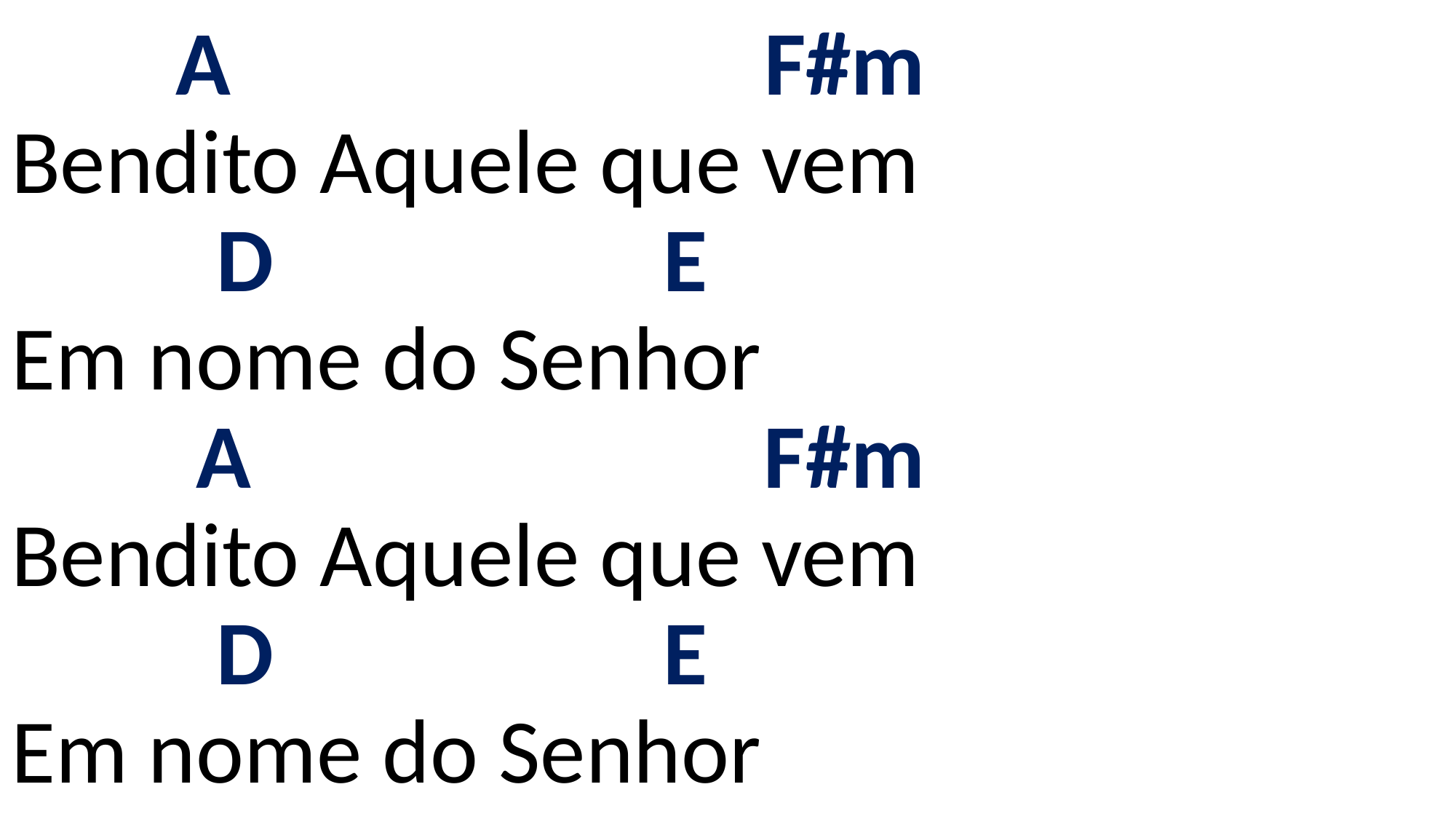

# A                          F#m Bendito Aquele que vem D                   E Em nome do Senhor A                         F#m Bendito Aquele que vem D                   E Em nome do Senhor